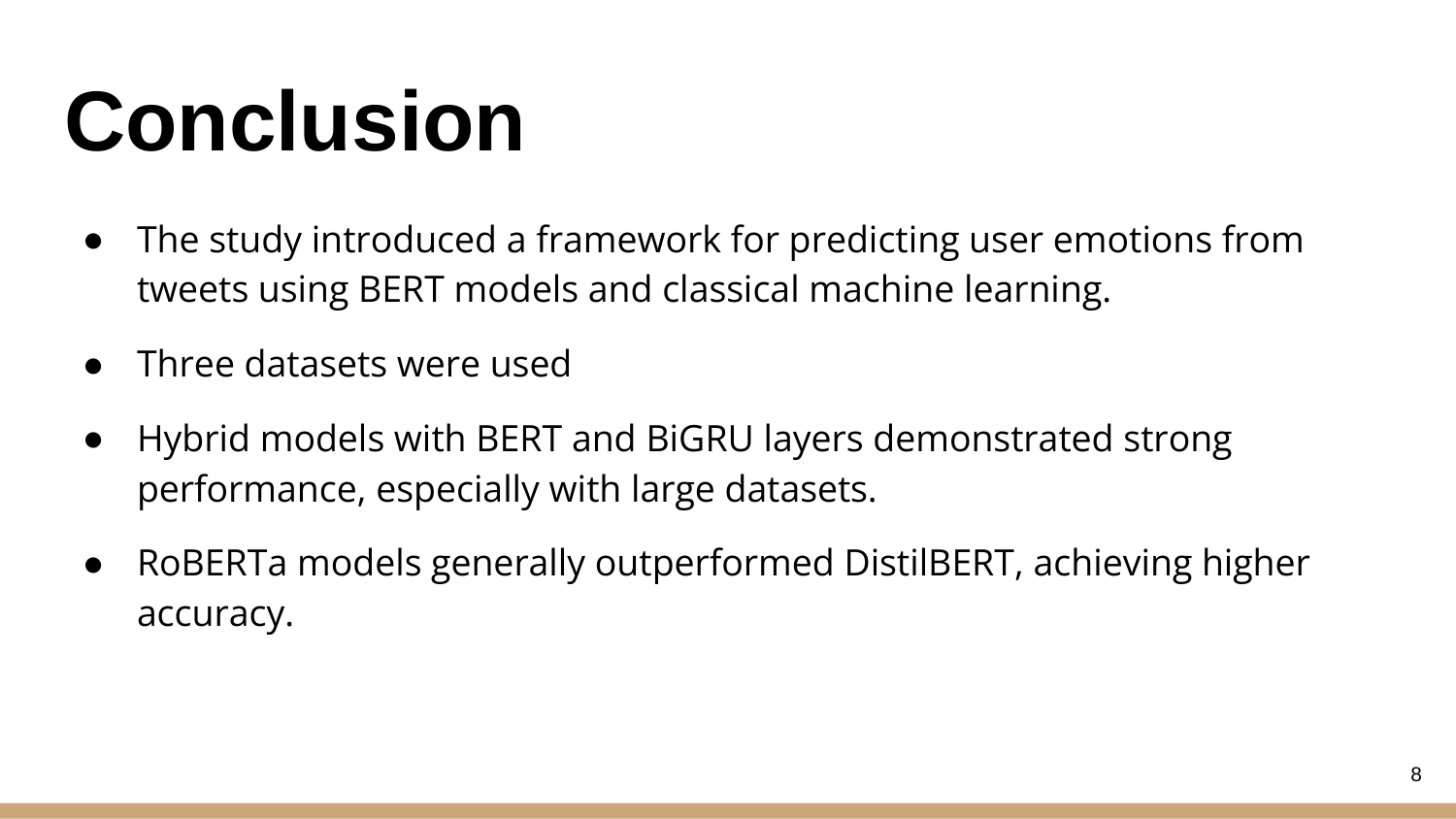

# Conclusion
The study introduced a framework for predicting user emotions from tweets using BERT models and classical machine learning.
Three datasets were used
Hybrid models with BERT and BiGRU layers demonstrated strong performance, especially with large datasets.
RoBERTa models generally outperformed DistilBERT, achieving higher accuracy.

8